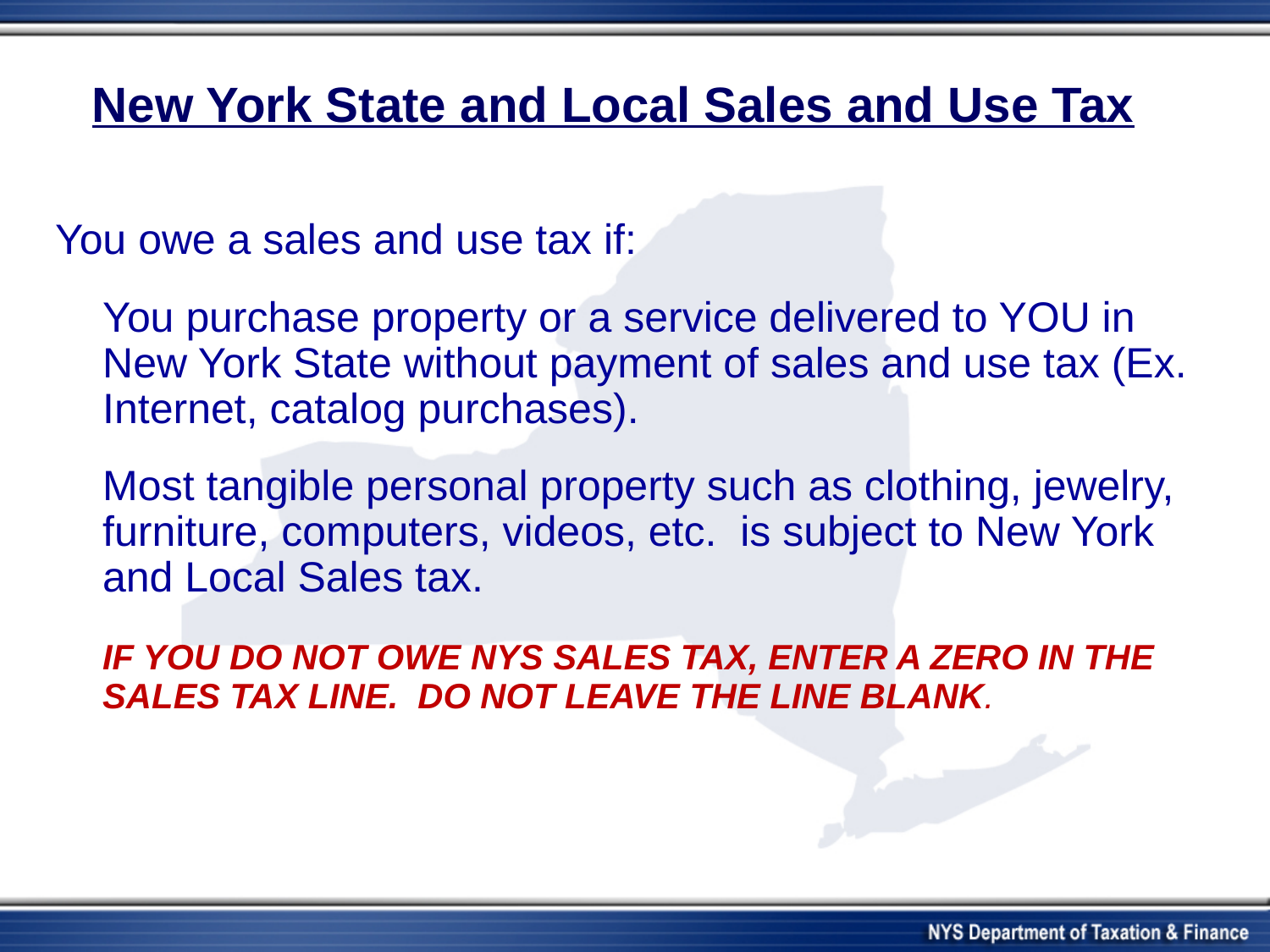

New York State and Local Sales and Use Tax
You owe a sales and use tax if:
	You purchase property or a service delivered to YOU in New York State without payment of sales and use tax (Ex. Internet, catalog purchases).
	Most tangible personal property such as clothing, jewelry, furniture, computers, videos, etc.  is subject to New York and Local Sales tax.
	IF YOU DO NOT OWE NYS SALES TAX, ENTER A ZERO IN THE SALES TAX LINE.  DO NOT LEAVE THE LINE BLANK.